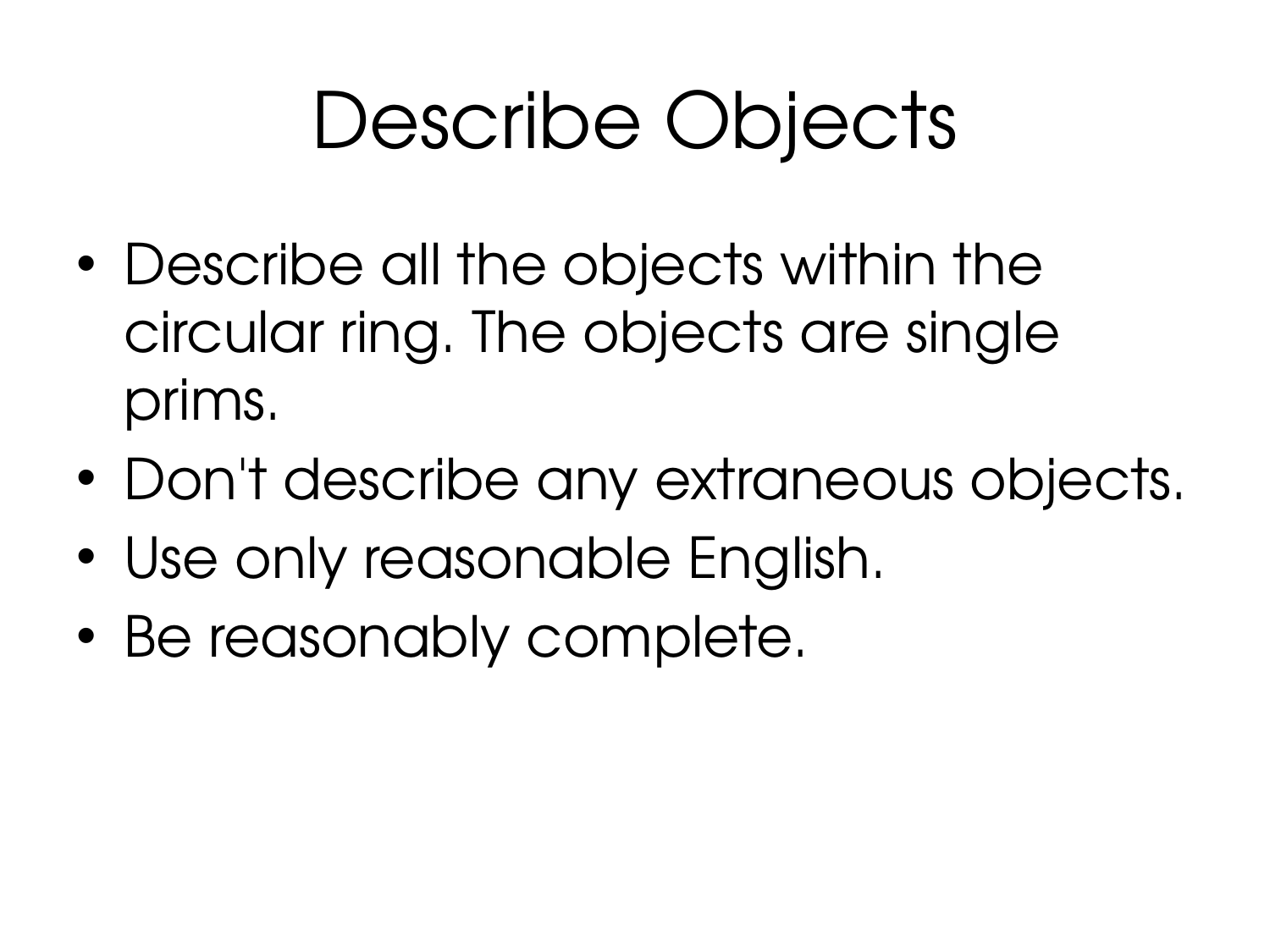

# Describe Objects
Describe all the objects within the circular ring. The objects are single prims.
Don't describe any extraneous objects.
Use only reasonable English.
Be reasonably complete.